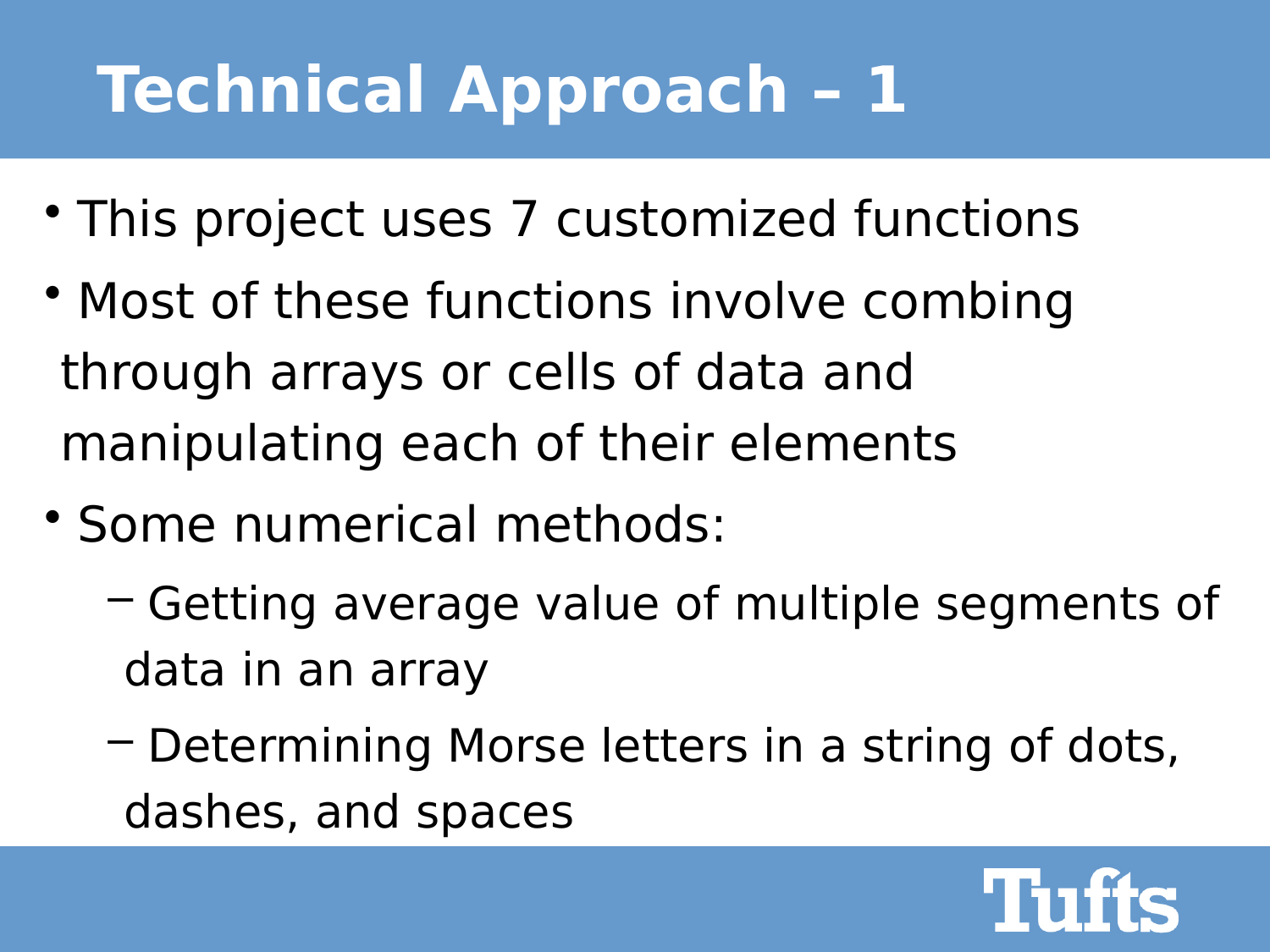

# Technical Approach – 1
 This project uses 7 customized functions
 Most of these functions involve combing through arrays or cells of data and manipulating each of their elements
 Some numerical methods:
 Getting average value of multiple segments of data in an array
 Determining Morse letters in a string of dots, dashes, and spaces